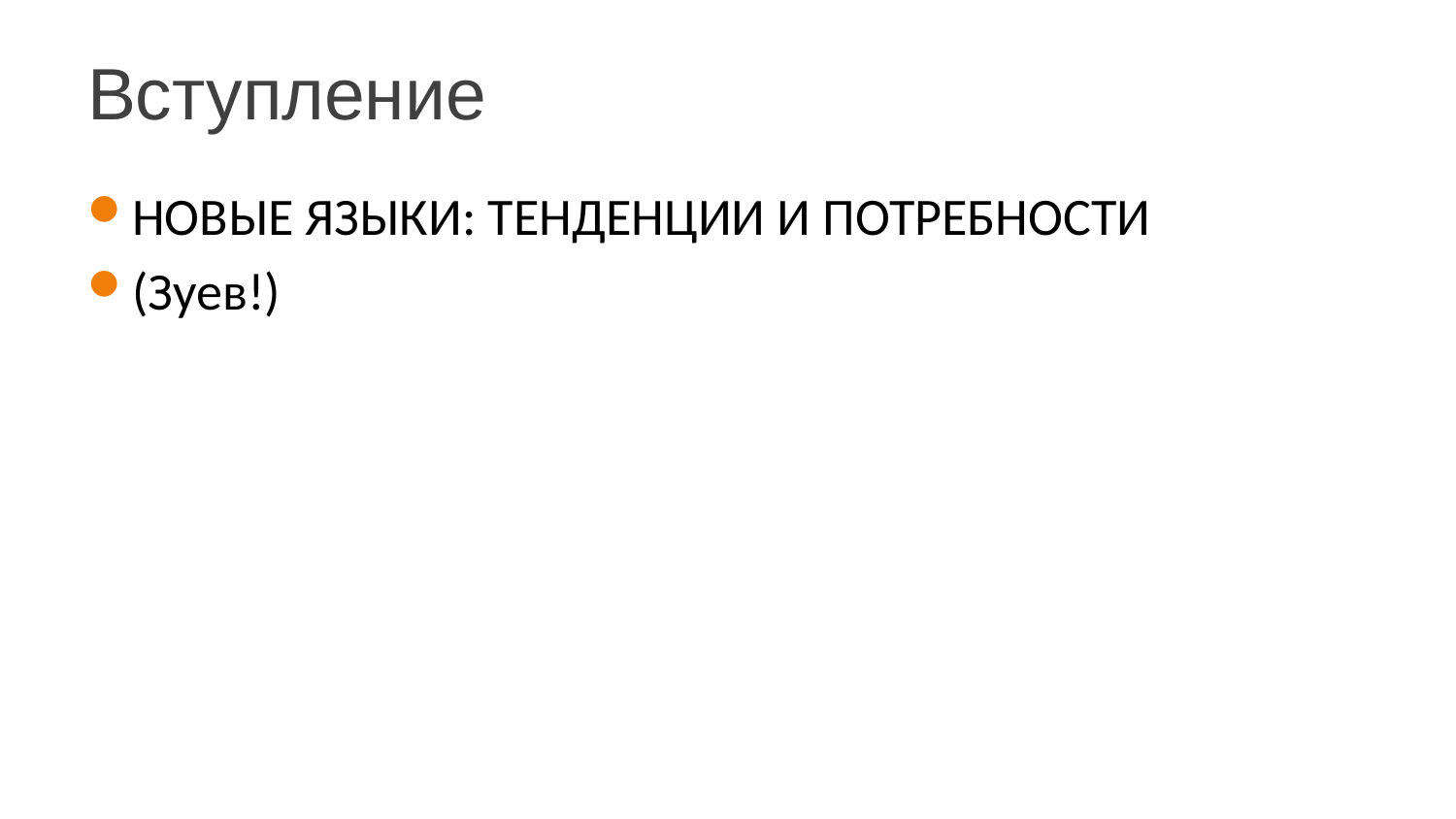

# Вступление
НОВЫЕ ЯЗЫКИ: ТЕНДЕНЦИИ И ПОТРЕБНОСТИ
(Зуев!)